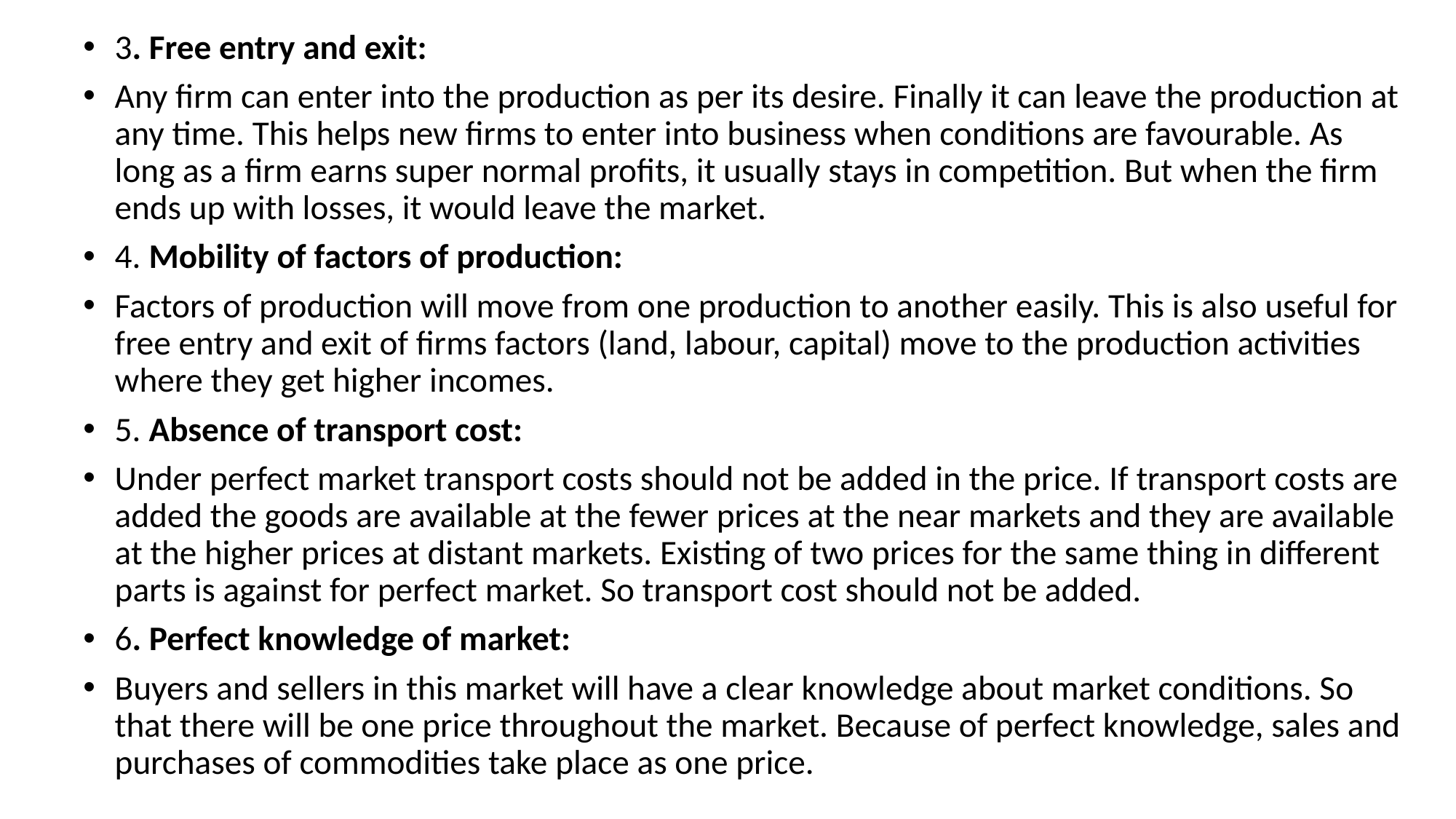

3. Free entry and exit:
Any firm can enter into the production as per its desire. Finally it can leave the production at any time. This helps new firms to enter into business when conditions are favourable. As long as a firm earns super normal profits, it usually stays in competition. But when the firm ends up with losses, it would leave the market.
4. Mobility of factors of production:
Factors of production will move from one production to another easily. This is also useful for free entry and exit of firms factors (land, labour, capital) move to the production activities where they get higher incomes.
5. Absence of transport cost:
Under perfect market transport costs should not be added in the price. If transport costs are added the goods are available at the fewer prices at the near markets and they are available at the higher prices at distant markets. Existing of two prices for the same thing in different parts is against for perfect market. So transport cost should not be added.
6. Perfect knowledge of market:
Buyers and sellers in this market will have a clear knowledge about market conditions. So that there will be one price throughout the market. Because of perfect knowledge, sales and purchases of commodities take place as one price.